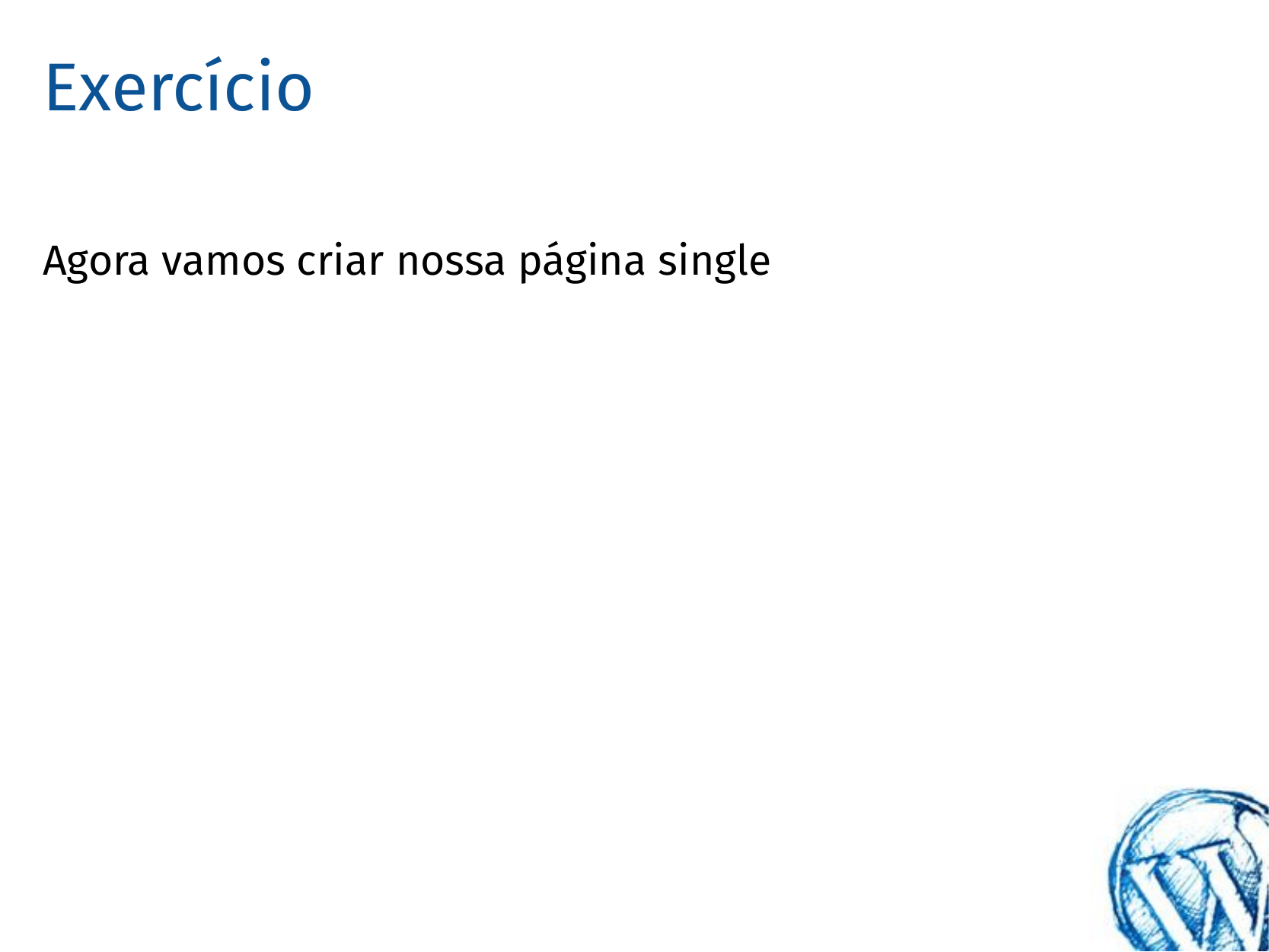

# Exercício
Agora vamos criar nossa página single